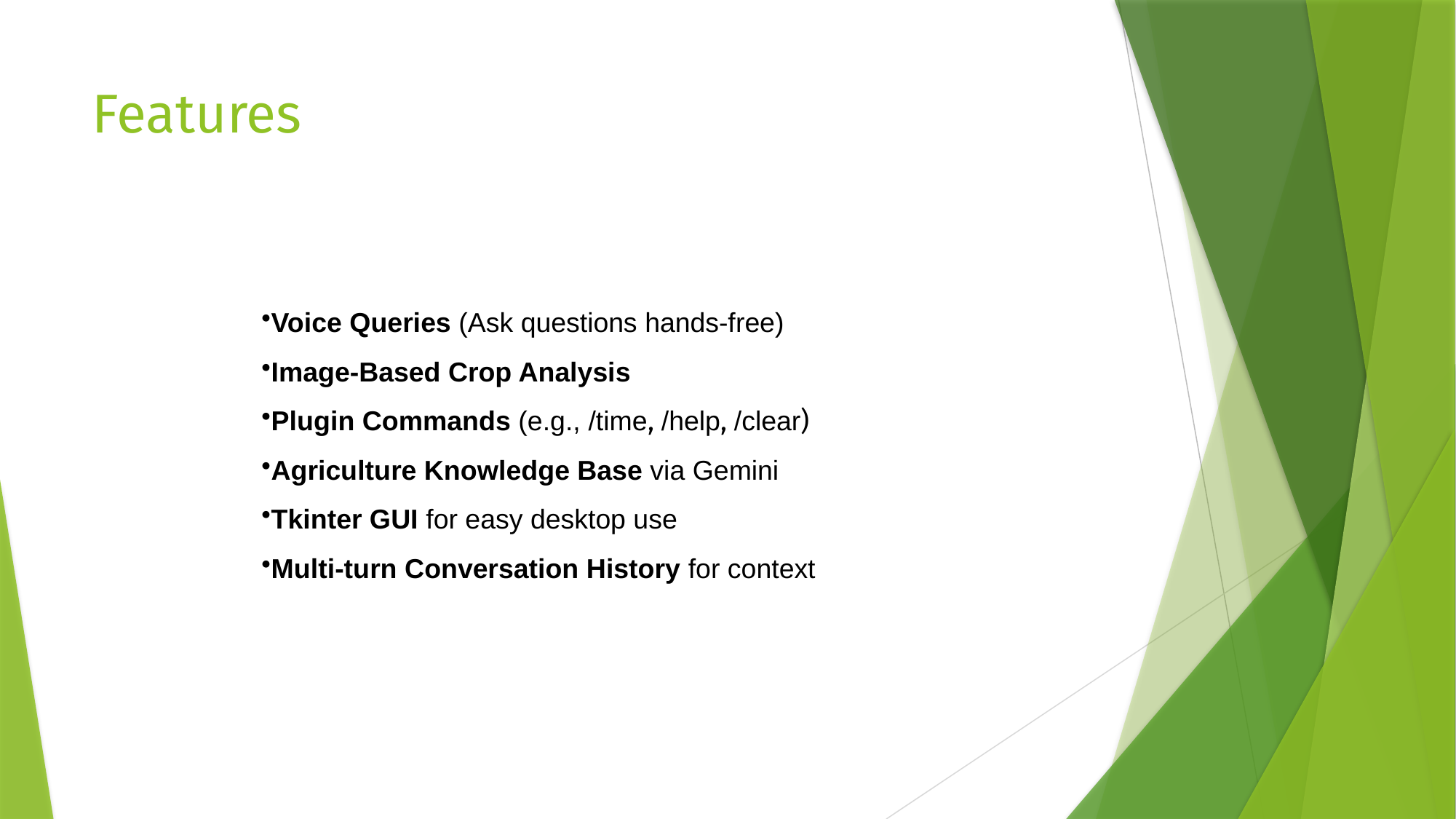

# Features
Voice Queries (Ask questions hands-free)
Image-Based Crop Analysis
Plugin Commands (e.g., /time, /help, /clear)
Agriculture Knowledge Base via Gemini
Tkinter GUI for easy desktop use
Multi-turn Conversation History for context